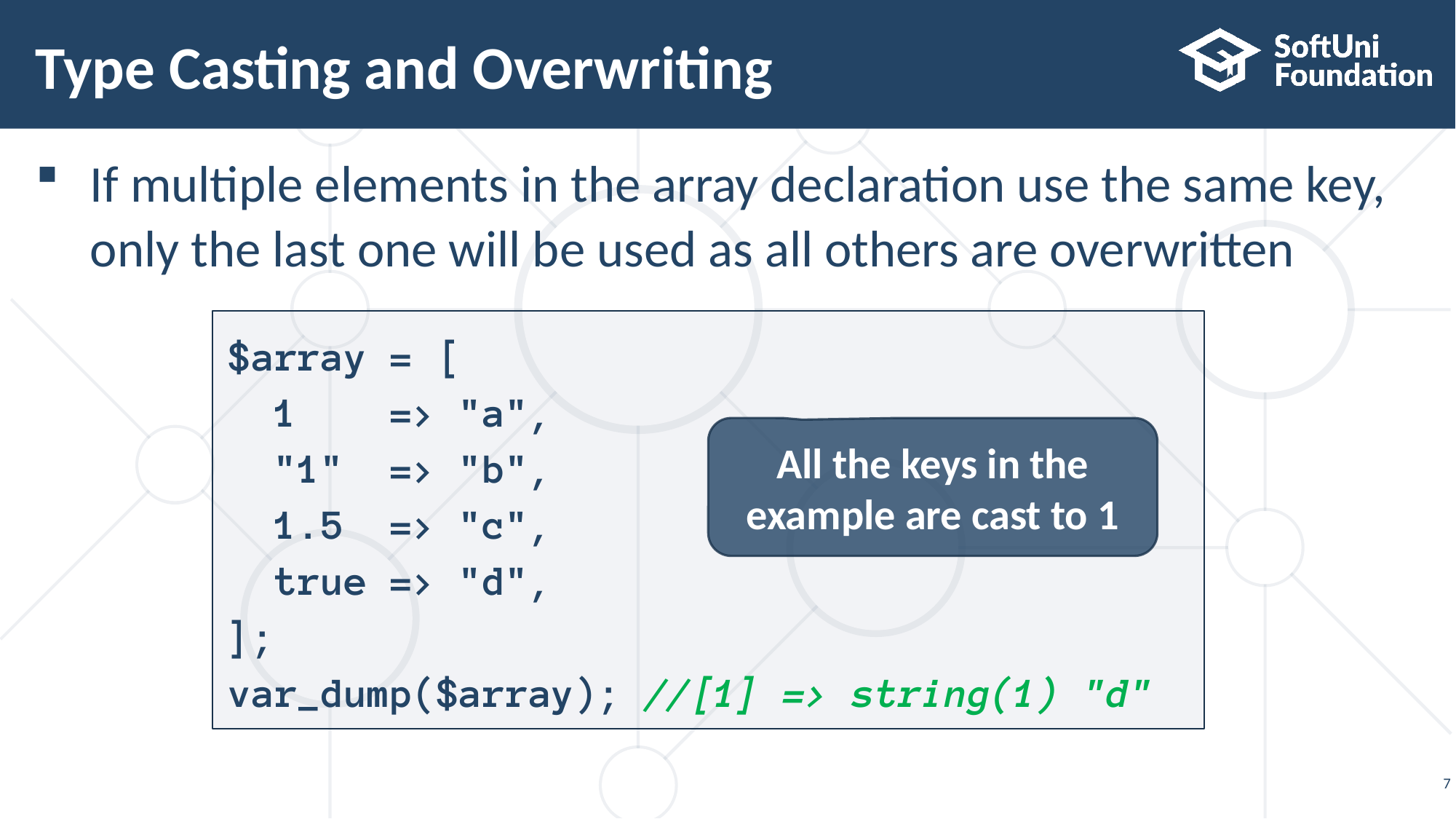

# Type Casting and Overwriting
If multiple elements in the array declaration use the same key, only the last one will be used as all others are overwritten
$array = [
  1    => "a",
  "1"  => "b",
  1.5  => "c",
  true => "d",
];
var_dump($array); //[1] => string(1) "d"
All the keys in the example are cast to 1
7